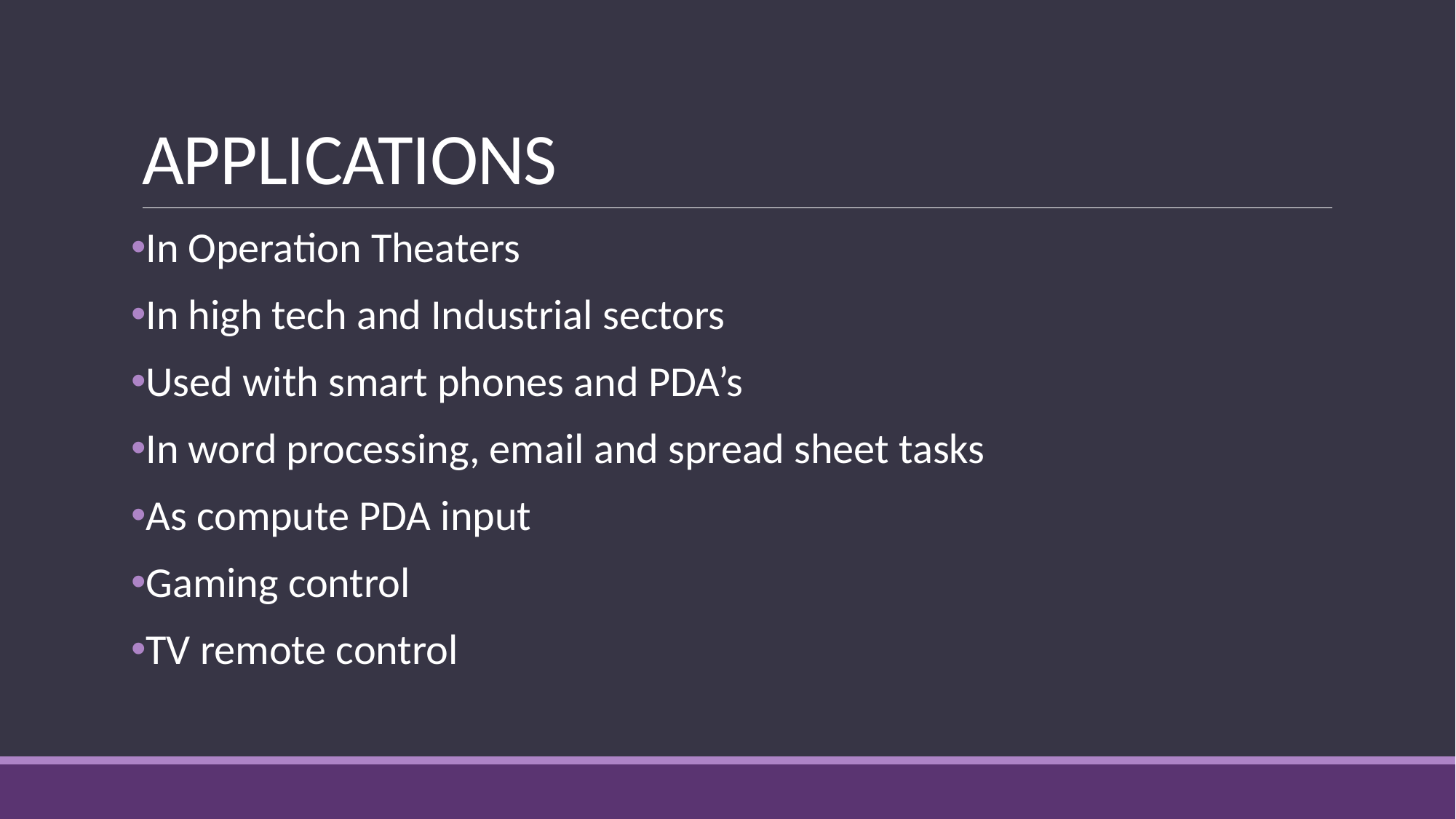

# APPLICATIONS
In Operation Theaters
In high tech and Industrial sectors
Used with smart phones and PDA’s
In word processing, email and spread sheet tasks
As compute PDA input
Gaming control
TV remote control